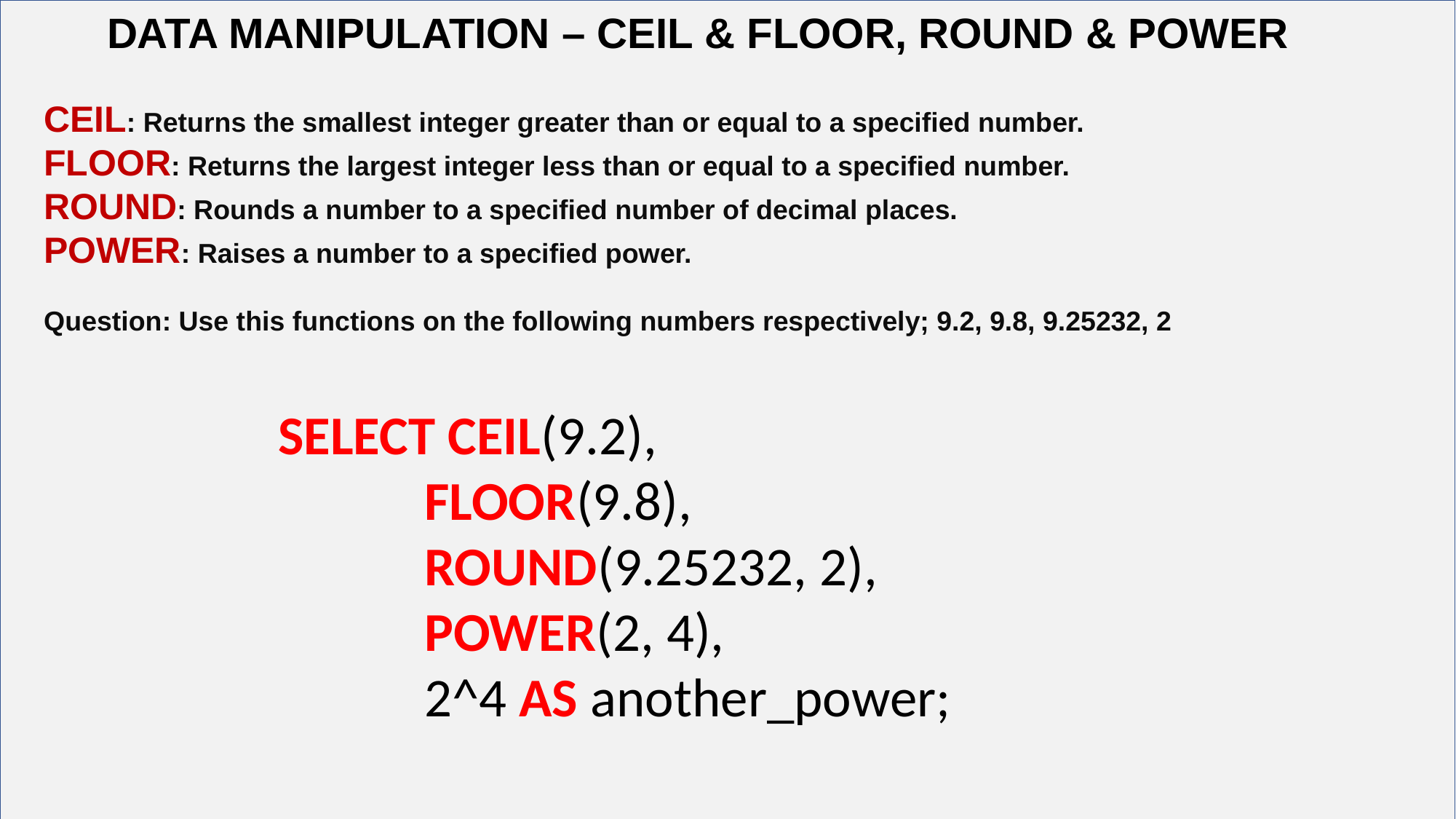

DATA MANIPULATION – CEIL & FLOOR, ROUND & POWER
CEIL: Returns the smallest integer greater than or equal to a specified number.
FLOOR: Returns the largest integer less than or equal to a specified number.
ROUND: Rounds a number to a specified number of decimal places.
POWER: Raises a number to a specified power.

Question: Use this functions on the following numbers respectively; 9.2, 9.8, 9.25232, 2
# Your best quote that reflects your approach… “It’s one small step for man, one giant leap for mankind.”
SELECT CEIL(9.2),
	   FLOOR(9.8),
	   ROUND(9.25232, 2),
	   POWER(2, 4),
	   2^4 AS another_power;